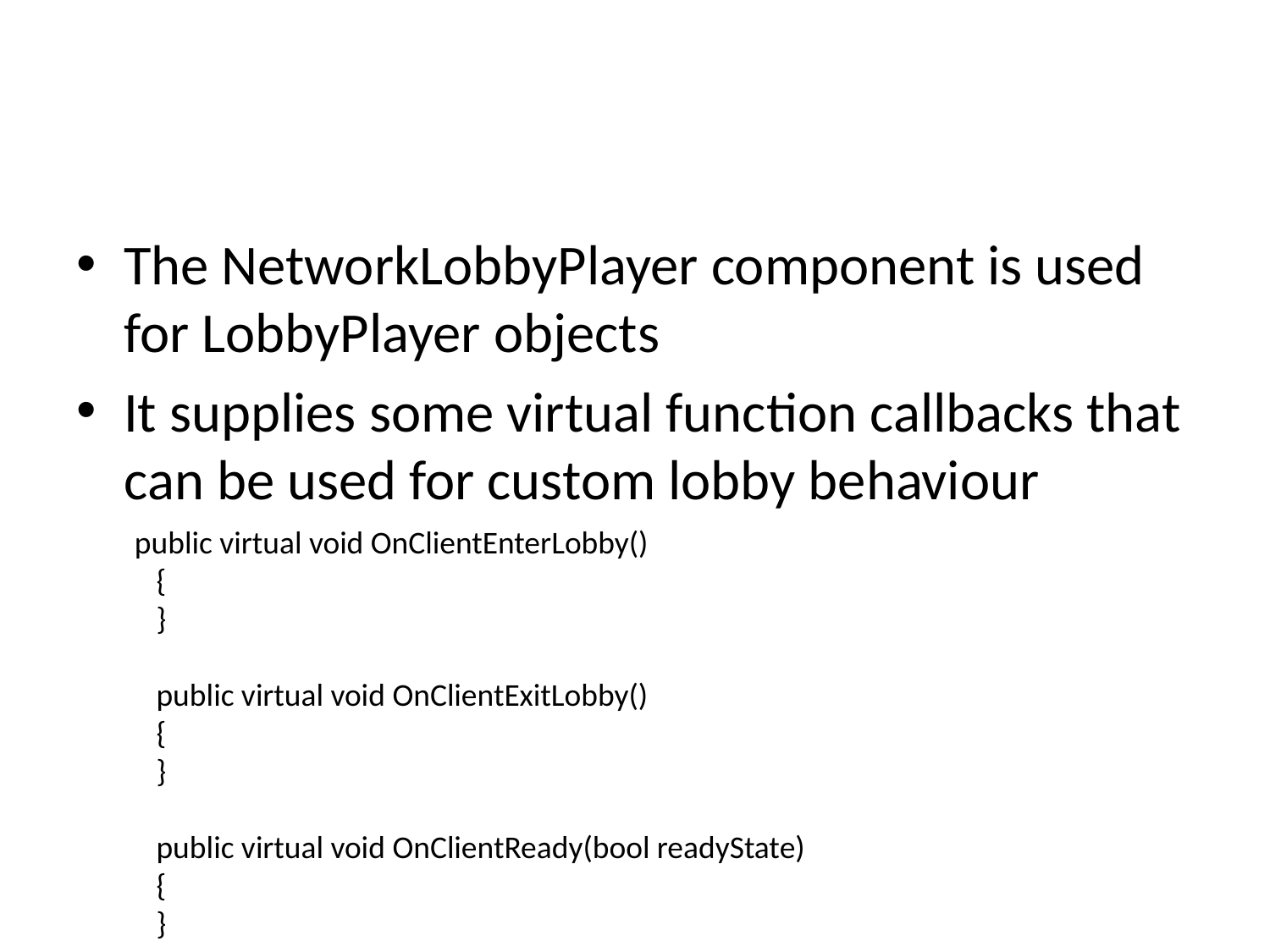

#
The NetworkLobbyPlayer component is used for LobbyPlayer objects
It supplies some virtual function callbacks that can be used for custom lobby behaviour
 public virtual void OnClientEnterLobby()
    {
    }

    public virtual void OnClientExitLobby()
    {
    }

    public virtual void OnClientReady(bool readyState)
    {
    }